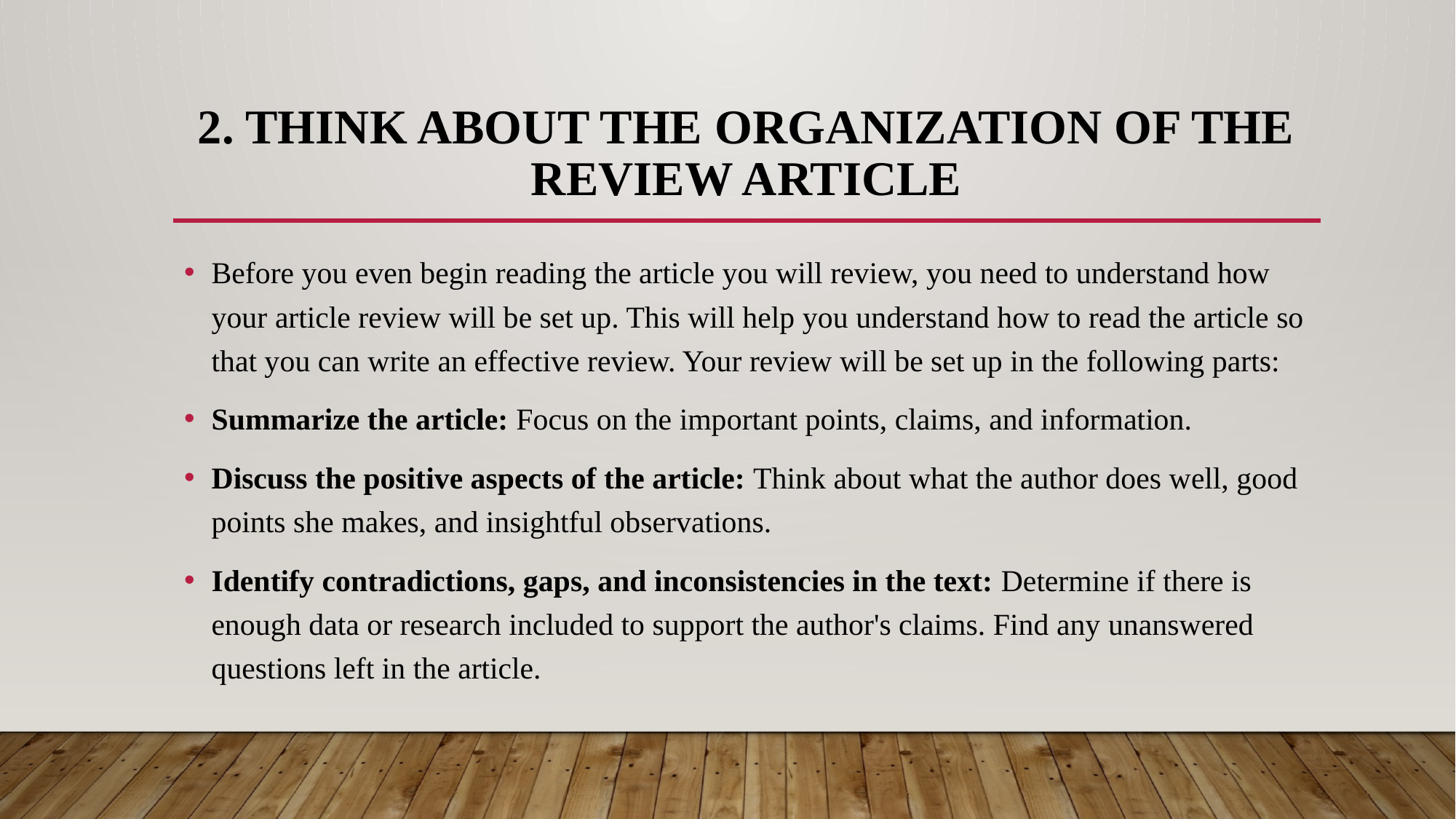

# 2. Think about the organization of the review article
Before you even begin reading the article you will review, you need to understand how your article review will be set up. This will help you understand how to read the article so that you can write an effective review. Your review will be set up in the following parts:
Summarize the article: Focus on the important points, claims, and information.
Discuss the positive aspects of the article: Think about what the author does well, good points she makes, and insightful observations.
Identify contradictions, gaps, and inconsistencies in the text: Determine if there is enough data or research included to support the author's claims. Find any unanswered questions left in the article.